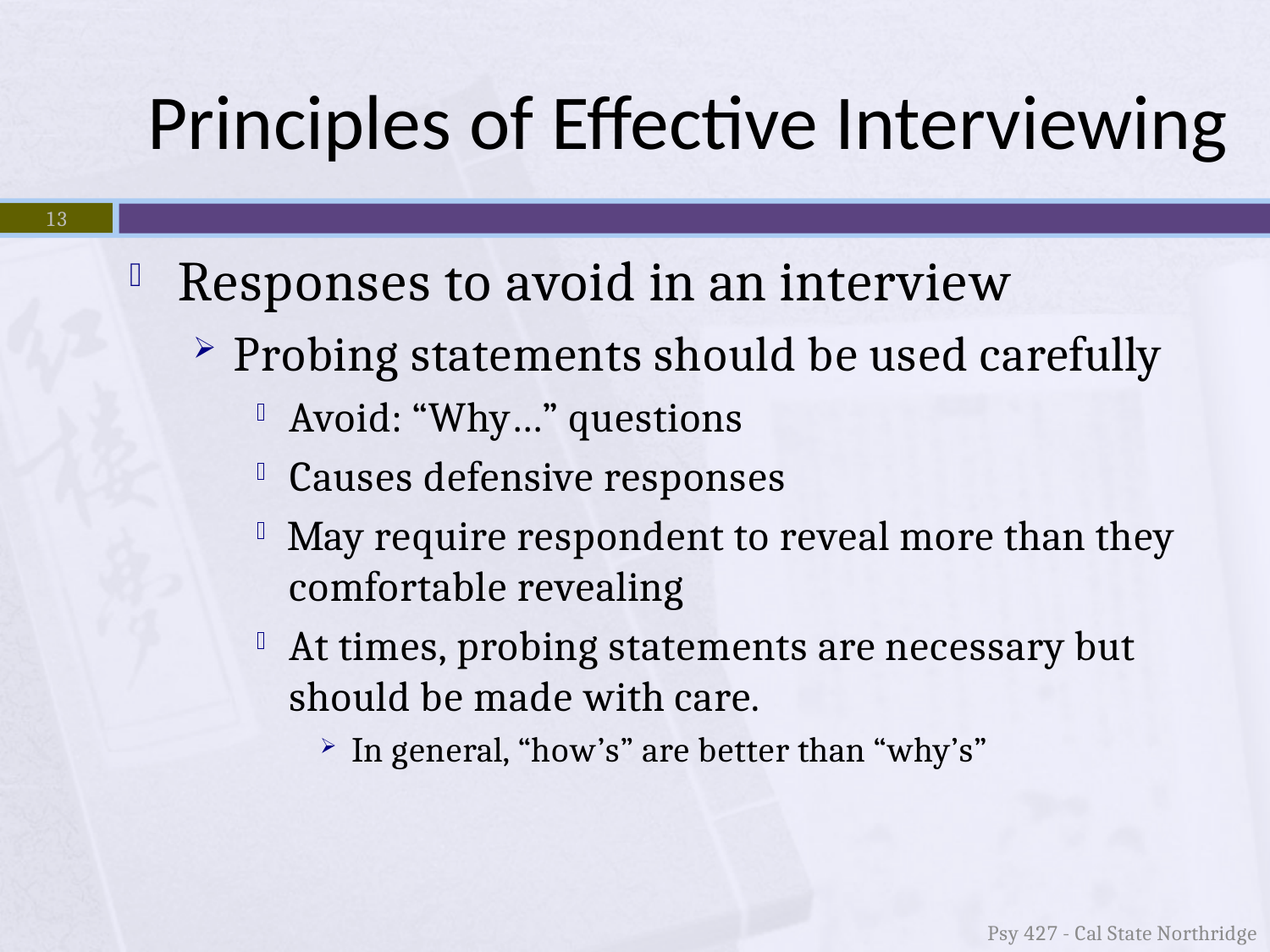

# Principles of Effective Interviewing
13
Responses to avoid in an interview
Probing statements should be used carefully
Avoid: “Why…” questions
Causes defensive responses
May require respondent to reveal more than they comfortable revealing
At times, probing statements are necessary but should be made with care.
In general, “how’s” are better than “why’s”
Psy 427 - Cal State Northridge